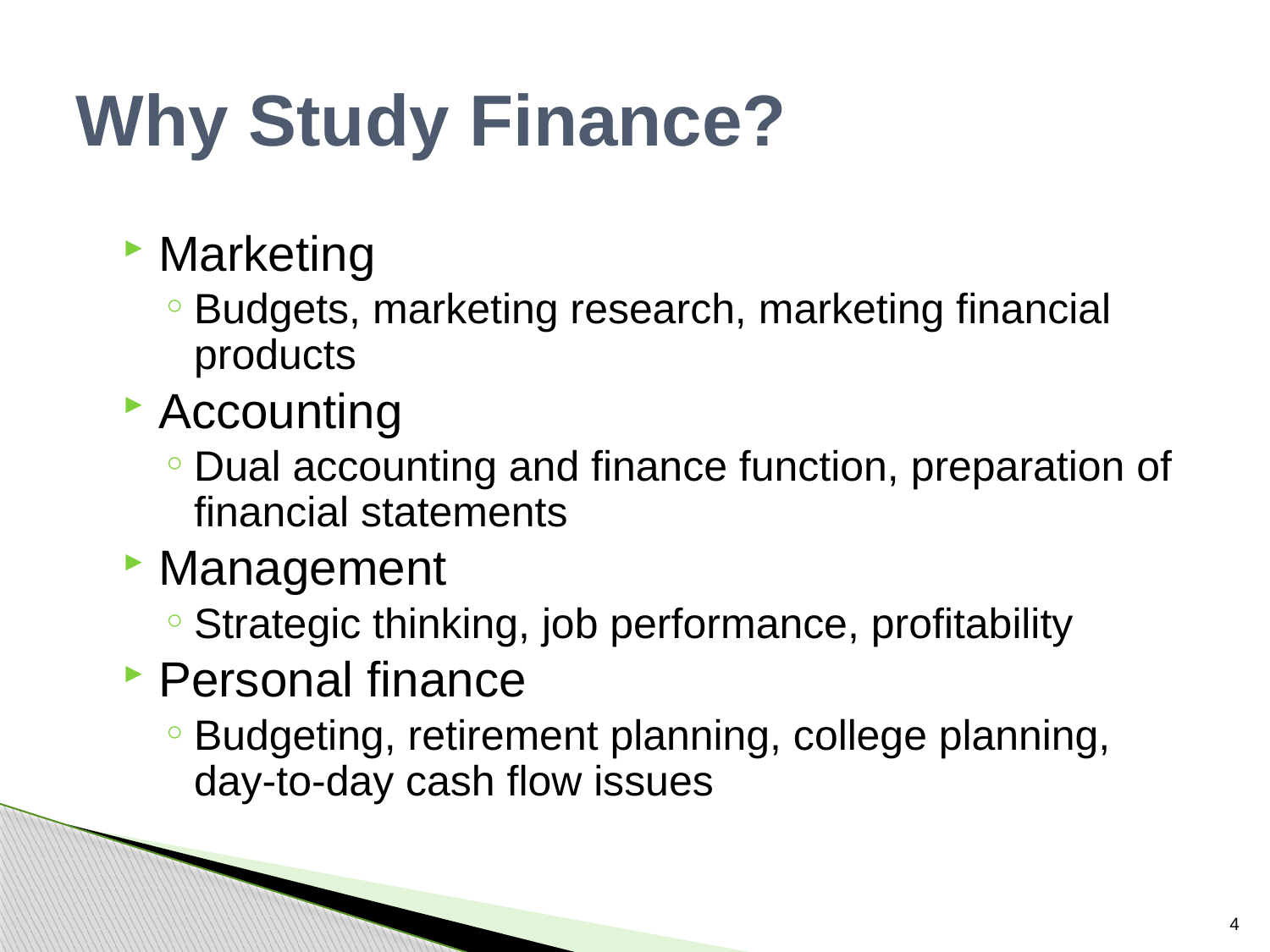

# Why Study Finance?
Marketing
Budgets, marketing research, marketing financial products
Accounting
Dual accounting and finance function, preparation of financial statements
Management
Strategic thinking, job performance, profitability
Personal finance
Budgeting, retirement planning, college planning, day-to-day cash flow issues
4